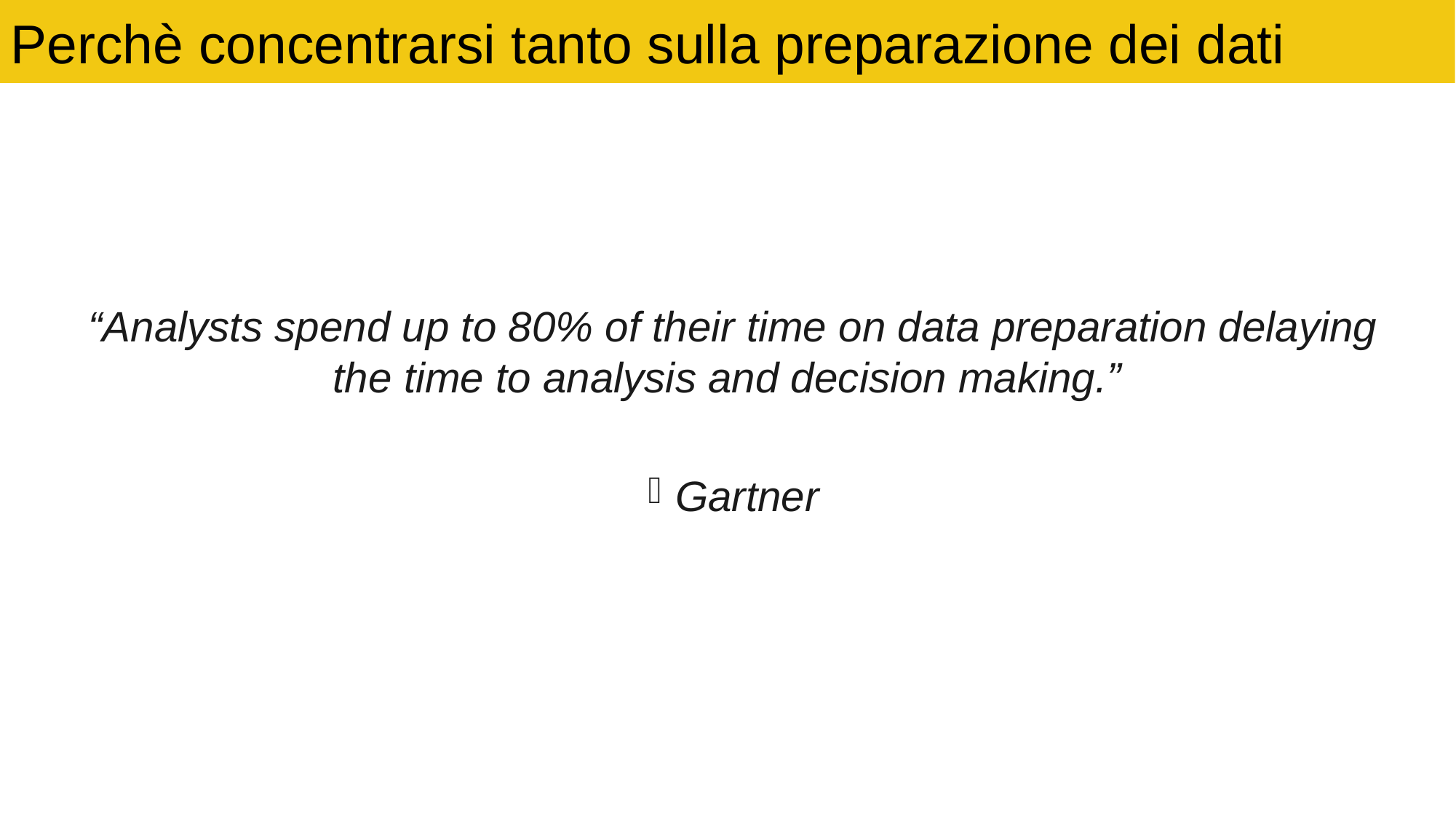

Perchè concentrarsi tanto sulla preparazione dei dati
“Analysts spend up to 80% of their time on data preparation delaying the time to analysis and decision making.”

Gartner